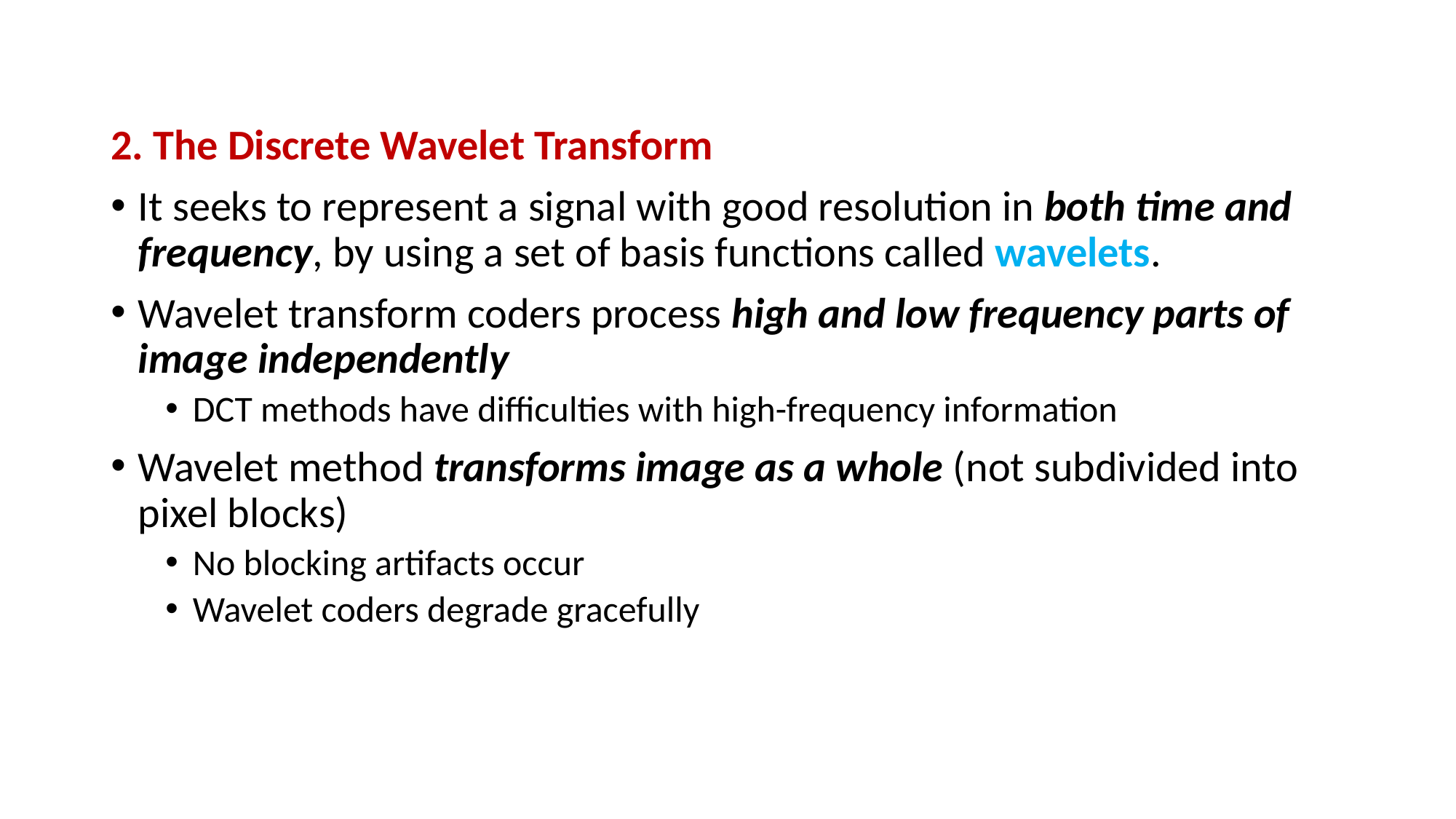

2. The Discrete Wavelet Transform
It seeks to represent a signal with good resolution in both time and frequency, by using a set of basis functions called wavelets.
Wavelet transform coders process high and low frequency parts of image independently
DCT methods have difficulties with high-frequency information
Wavelet method transforms image as a whole (not subdivided into pixel blocks)
No blocking artifacts occur
Wavelet coders degrade gracefully